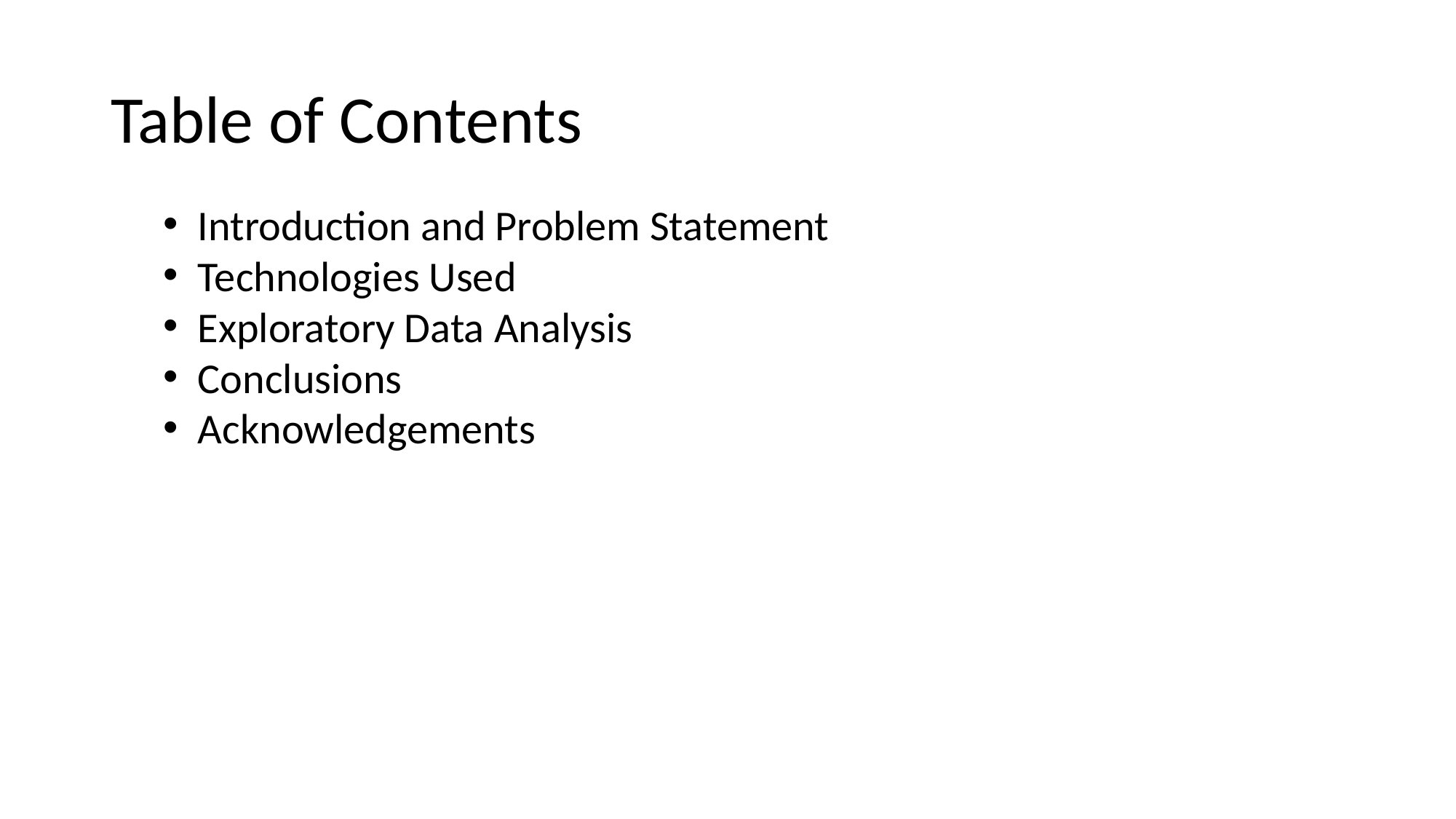

# Table of Contents
Introduction and Problem Statement
Technologies Used
Exploratory Data Analysis
Conclusions
Acknowledgements